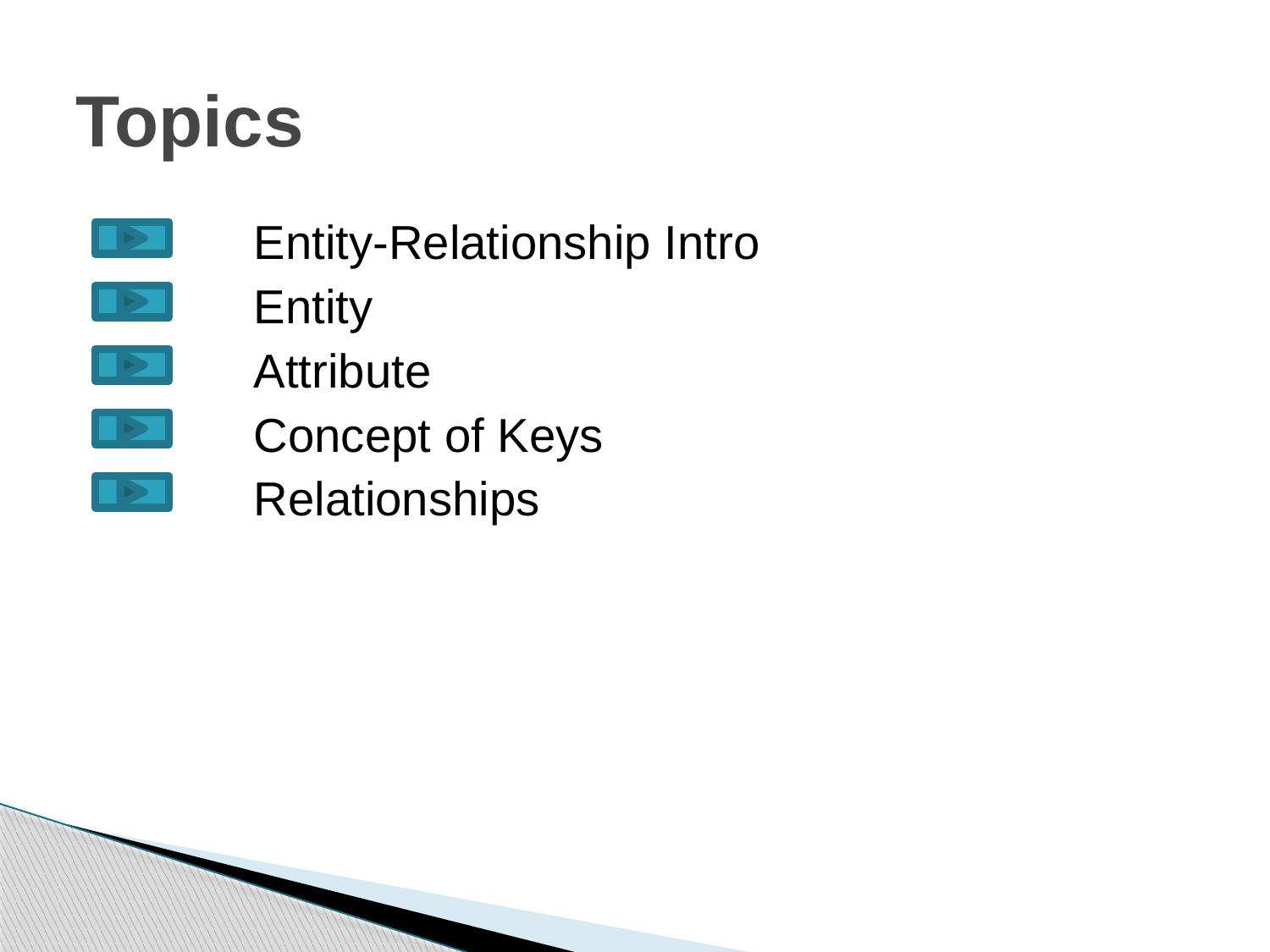

# Topics
		Entity-Relationship Intro
		Entity
		Attribute
		Concept of Keys
		Relationships